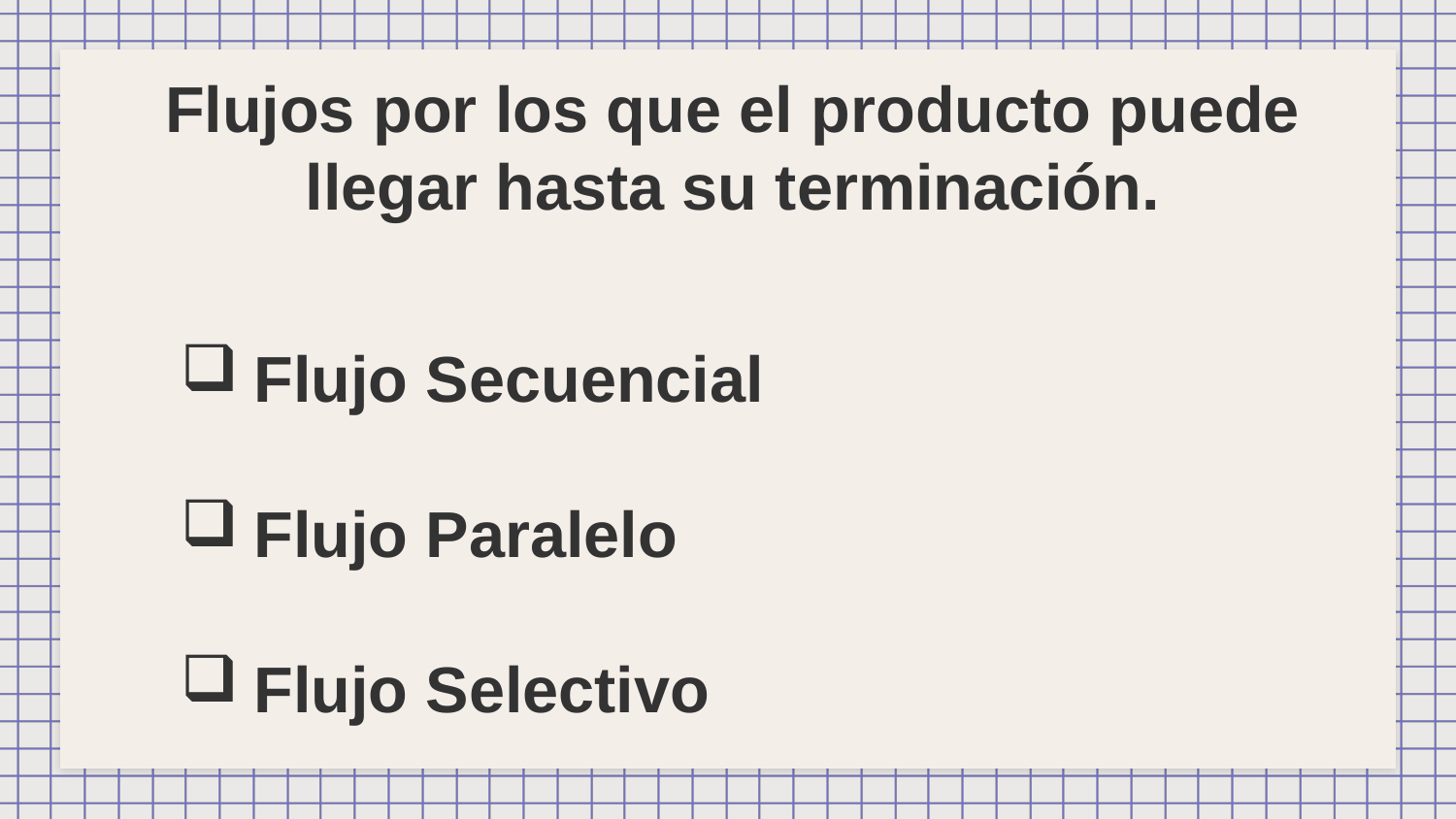

# Flujos por los que el producto puede llegar hasta su terminación.
Flujo Secuencial

Flujo Paralelo

Flujo Selectivo